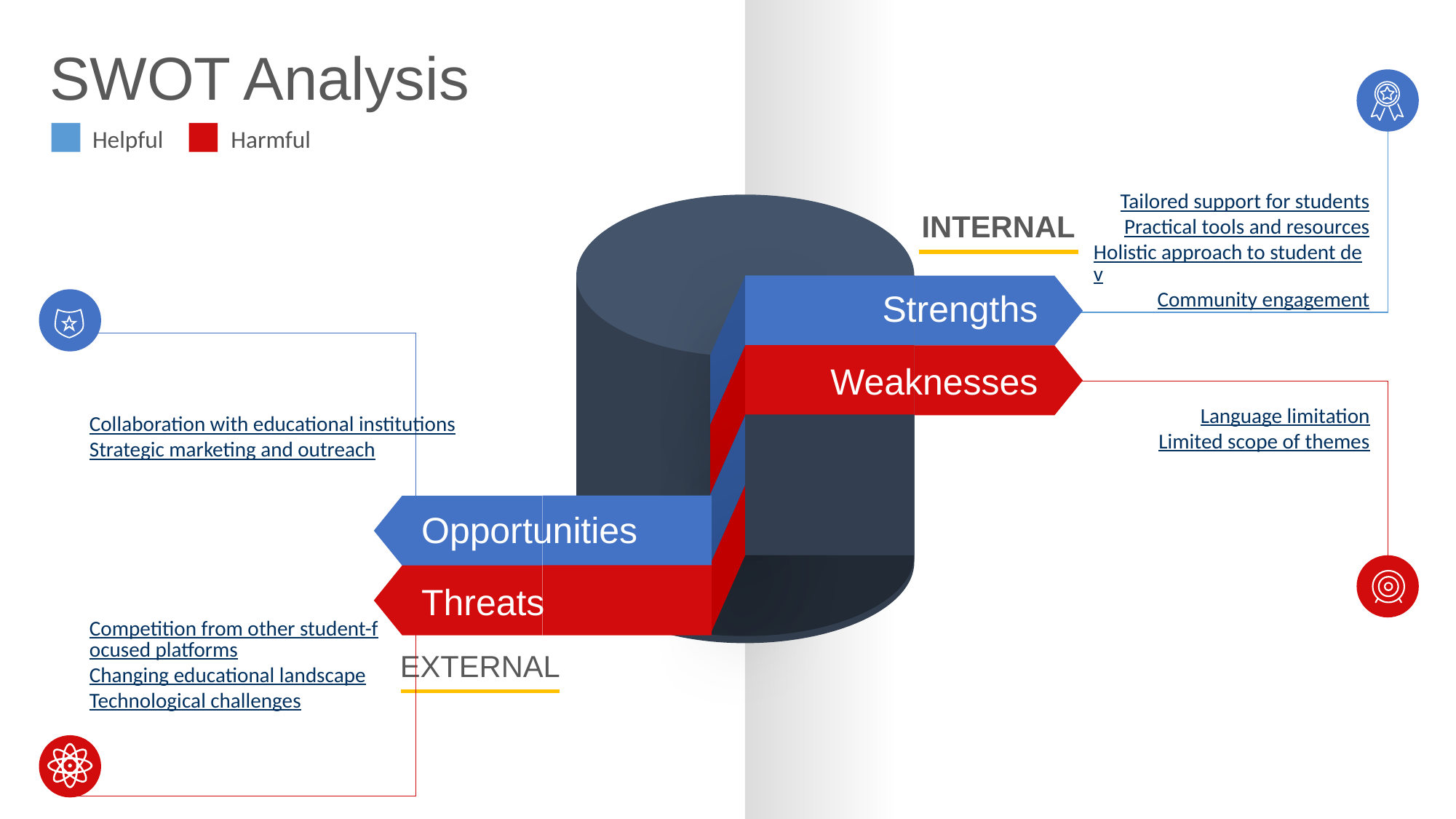

SWOT Analysis

Helpful
Harmful

Tailored support for students
Practical tools and resources
Holistic approach to student dev
Community engagement

INTERNAL
Strengths

Weaknesses
Language limitation
Limited scope of themes
Collaboration with educational institutions
Strategic marketing and outreach

Opportunities

Threats
Competition from other student-focused platforms
Changing educational landscape
Technological challenges
EXTERNAL